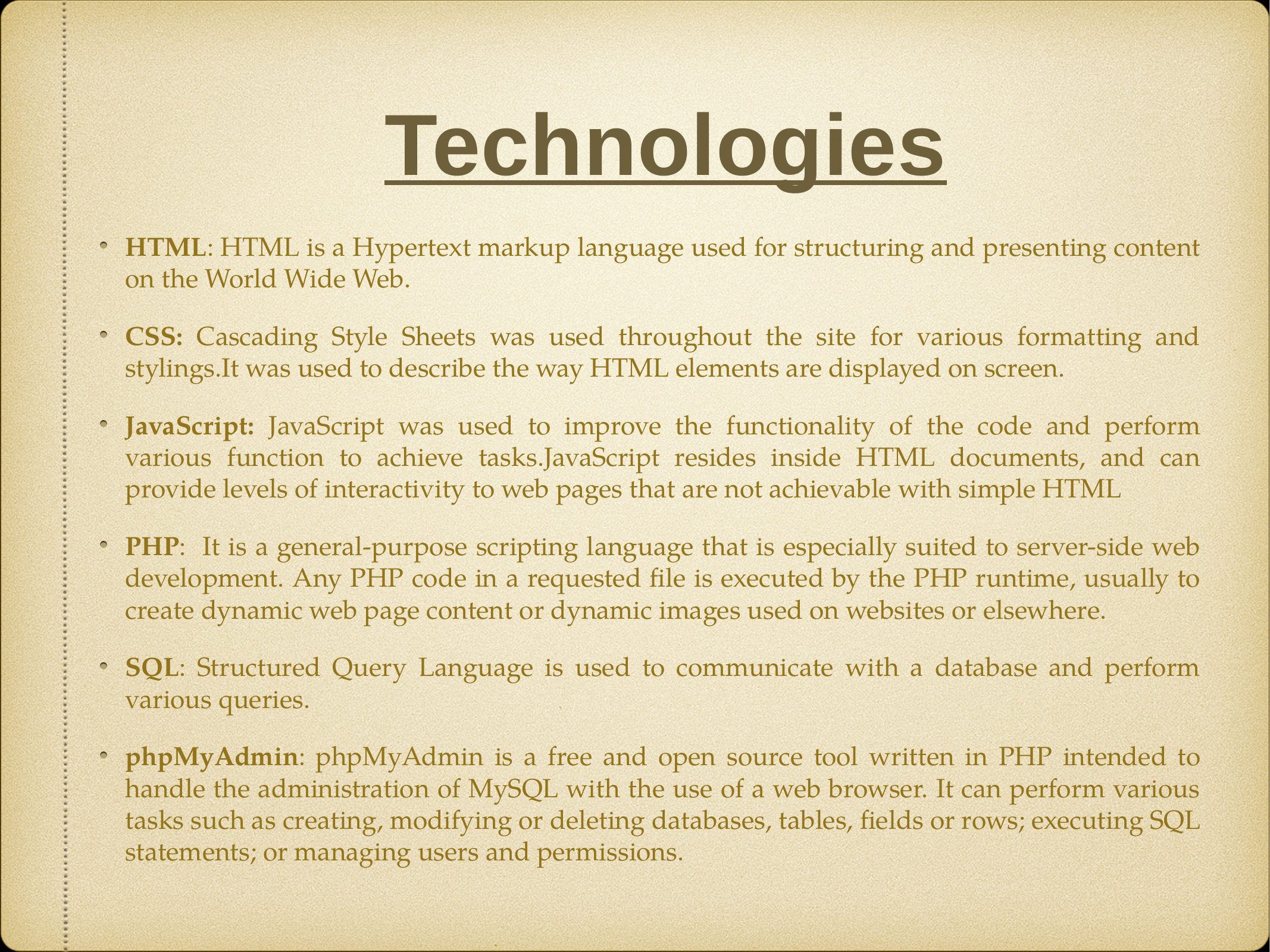

# Technologies
HTML: HTML is a Hypertext markup language used for structuring and presenting content on the World Wide Web.
CSS: Cascading Style Sheets was used throughout the site for various formatting and stylings.It was used to describe the way HTML elements are displayed on screen.
JavaScript: JavaScript was used to improve the functionality of the code and perform various function to achieve tasks.JavaScript resides inside HTML documents, and can provide levels of interactivity to web pages that are not achievable with simple HTML
PHP:  It is a general-purpose scripting language that is especially suited to server-side web development. Any PHP code in a requested file is executed by the PHP runtime, usually to create dynamic web page content or dynamic images used on websites or elsewhere.
SQL: Structured Query Language is used to communicate with a database and perform various queries.
phpMyAdmin: phpMyAdmin is a free and open source tool written in PHP intended to handle the administration of MySQL with the use of a web browser. It can perform various tasks such as creating, modifying or deleting databases, tables, fields or rows; executing SQL statements; or managing users and permissions.